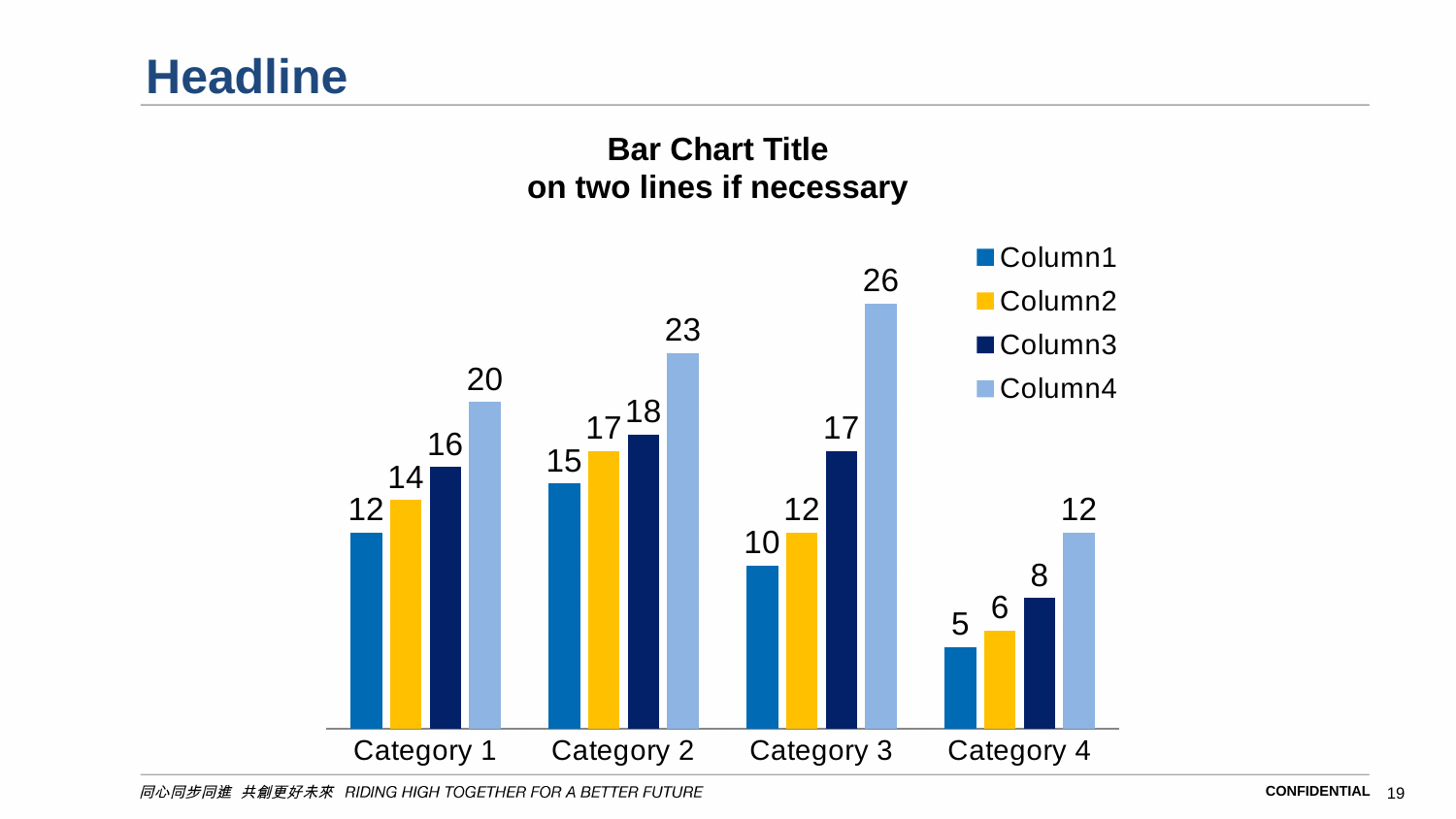

# Headline
Bar Chart Title
on two lines if necessary

### Chart

| Category | Column1 | Column2 | Column3 | Column4 |
|---|---|---|---|---|
| Category 1 | 12.0 | 14.0 | 16.0 | 20.0 |
| Category 2 | 15.0 | 17.0 | 18.0 | 23.0 |
| Category 3 | 10.0 | 12.0 | 17.0 | 26.0 |
| Category 4 | 5.0 | 6.0 | 8.0 | 12.0 |
CONFIDENTIAL